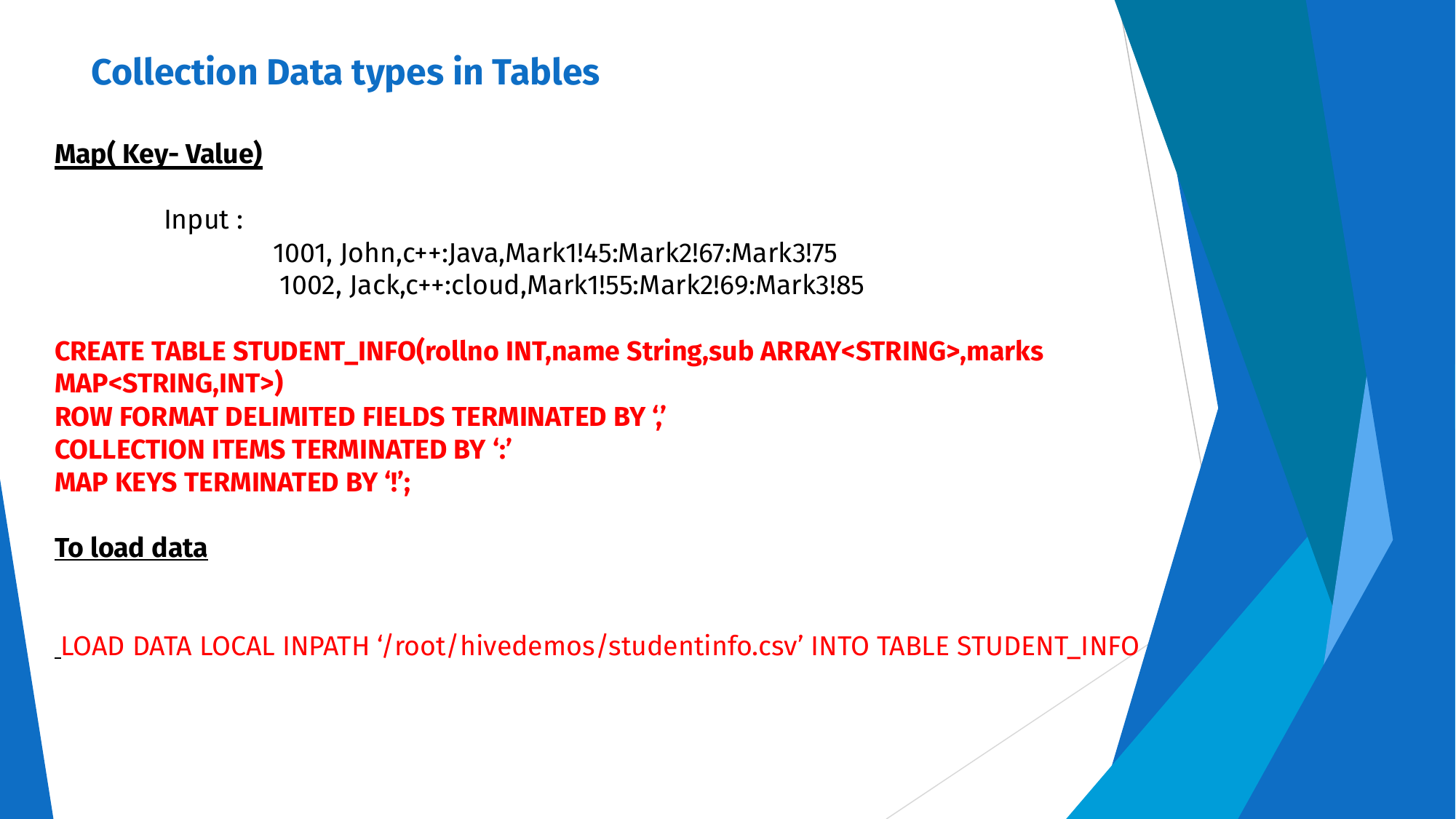

# Collection Data types in Tables
Map( Key- Value)

	Input :
		1001, John,c++:Java,Mark1!45:Mark2!67:Mark3!75
		 1002, Jack,c++:cloud,Mark1!55:Mark2!69:Mark3!85

CREATE TABLE STUDENT_INFO(rollno INT,name String,sub ARRAY<STRING>,marks MAP<STRING,INT>)
ROW FORMAT DELIMITED FIELDS TERMINATED BY ‘,’
COLLECTION ITEMS TERMINATED BY ‘:’
MAP KEYS TERMINATED BY ‘!’;

To load data

 LOAD DATA LOCAL INPATH ‘/root/hivedemos/studentinfo.csv’ INTO TABLE STUDENT_INFO